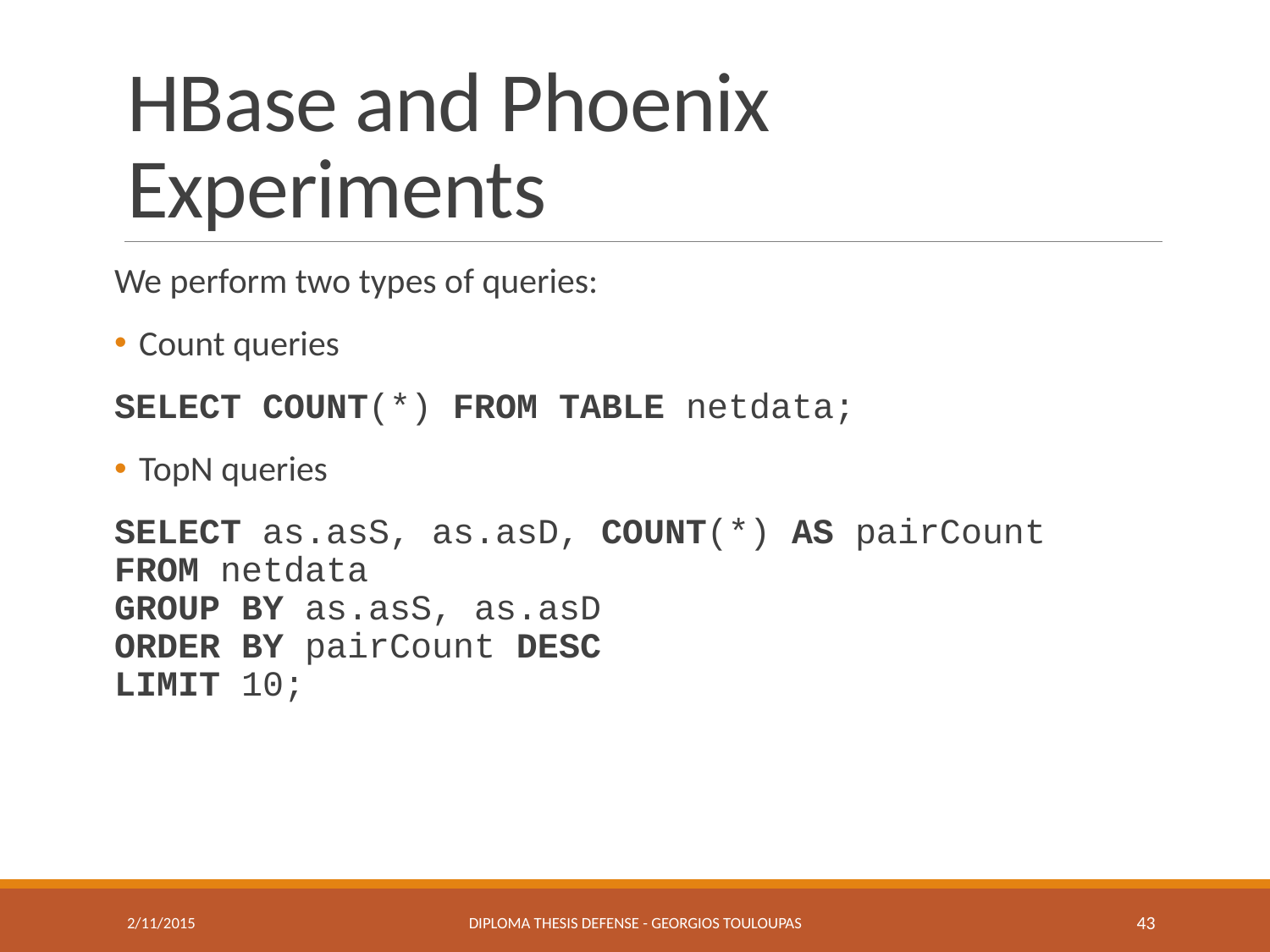

# HBase and Phoenix Experiments
We perform two types of queries:
Count queries
SELECT COUNT(*) FROM TABLE netdata;
TopN queries
SELECT as.asS, as.asD, COUNT(*) AS pairCount
FROM netdata
GROUP BY as.asS, as.asD
ORDER BY pairCount DESC
LIMIT 10;
2/11/2015
Diploma Thesis Defense - Georgios Touloupas
43